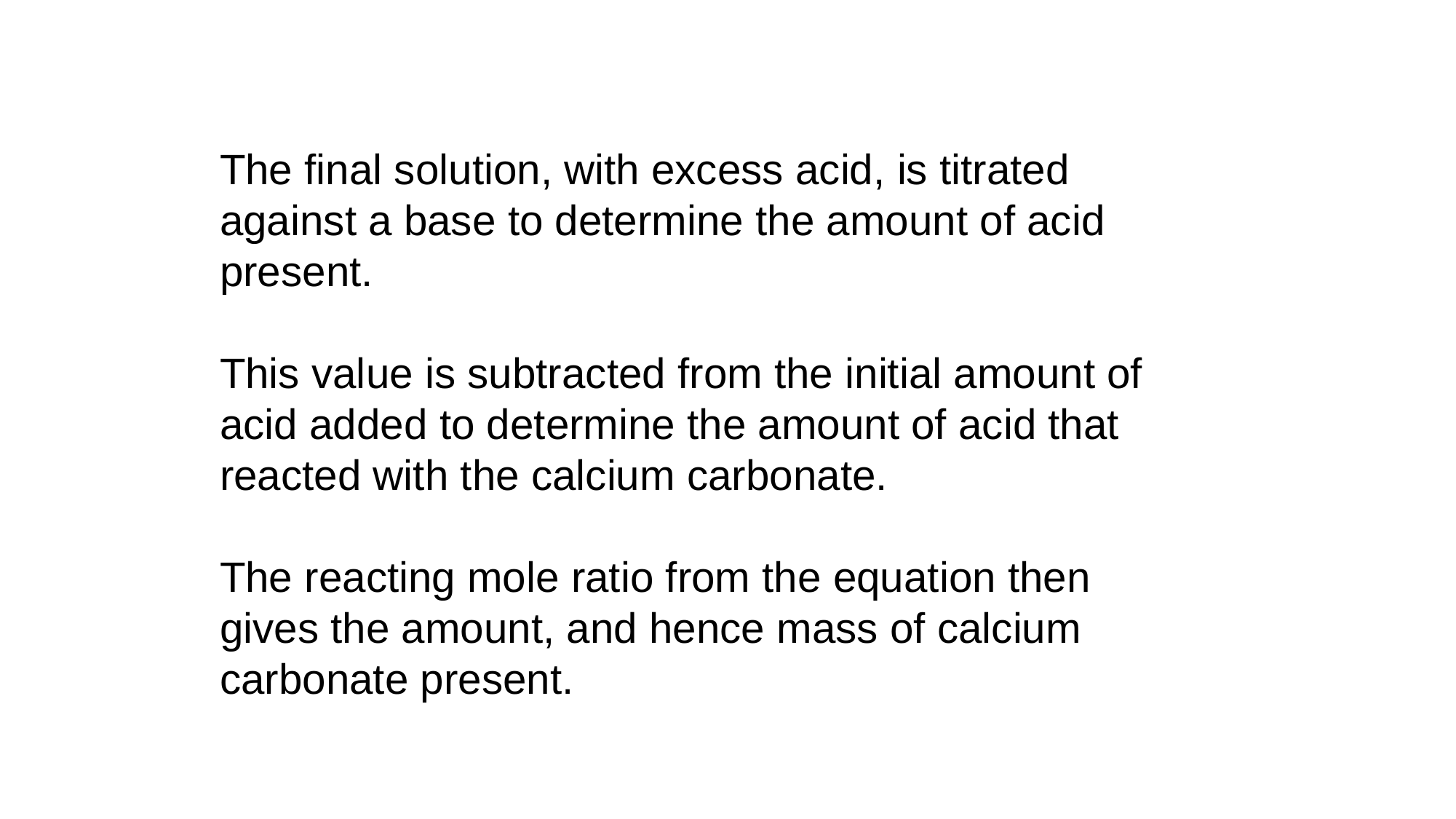

# Back titrations: an example
The final solution, with excess acid, is titrated against a base to determine the amount of acid present.

This value is subtracted from the initial amount of acid added to determine the amount of acid that reacted with the calcium carbonate.

The reacting mole ratio from the equation then gives the amount, and hence mass of calcium carbonate present.